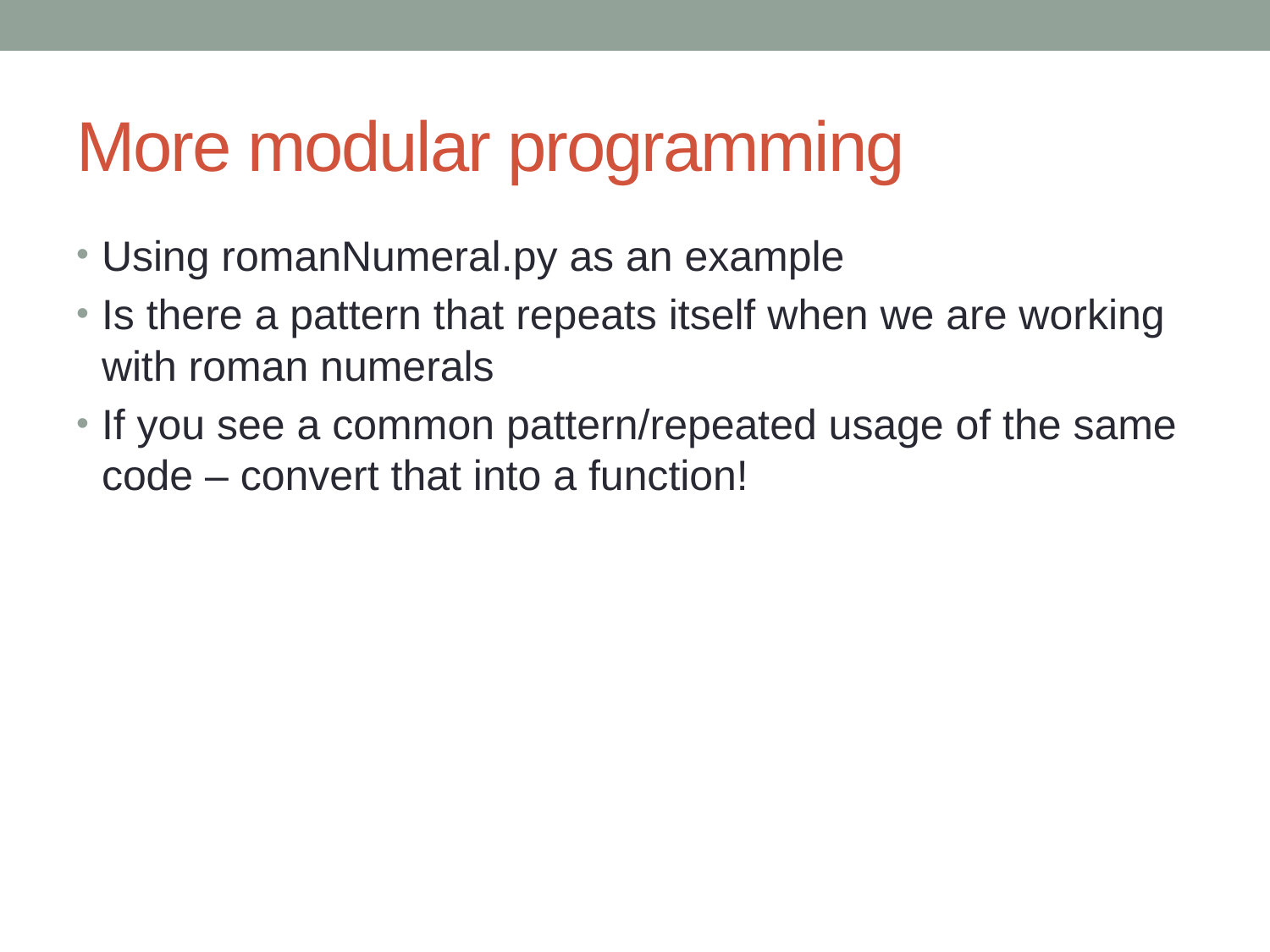

# More modular programming
Using romanNumeral.py as an example
Is there a pattern that repeats itself when we are working with roman numerals
If you see a common pattern/repeated usage of the same code – convert that into a function!